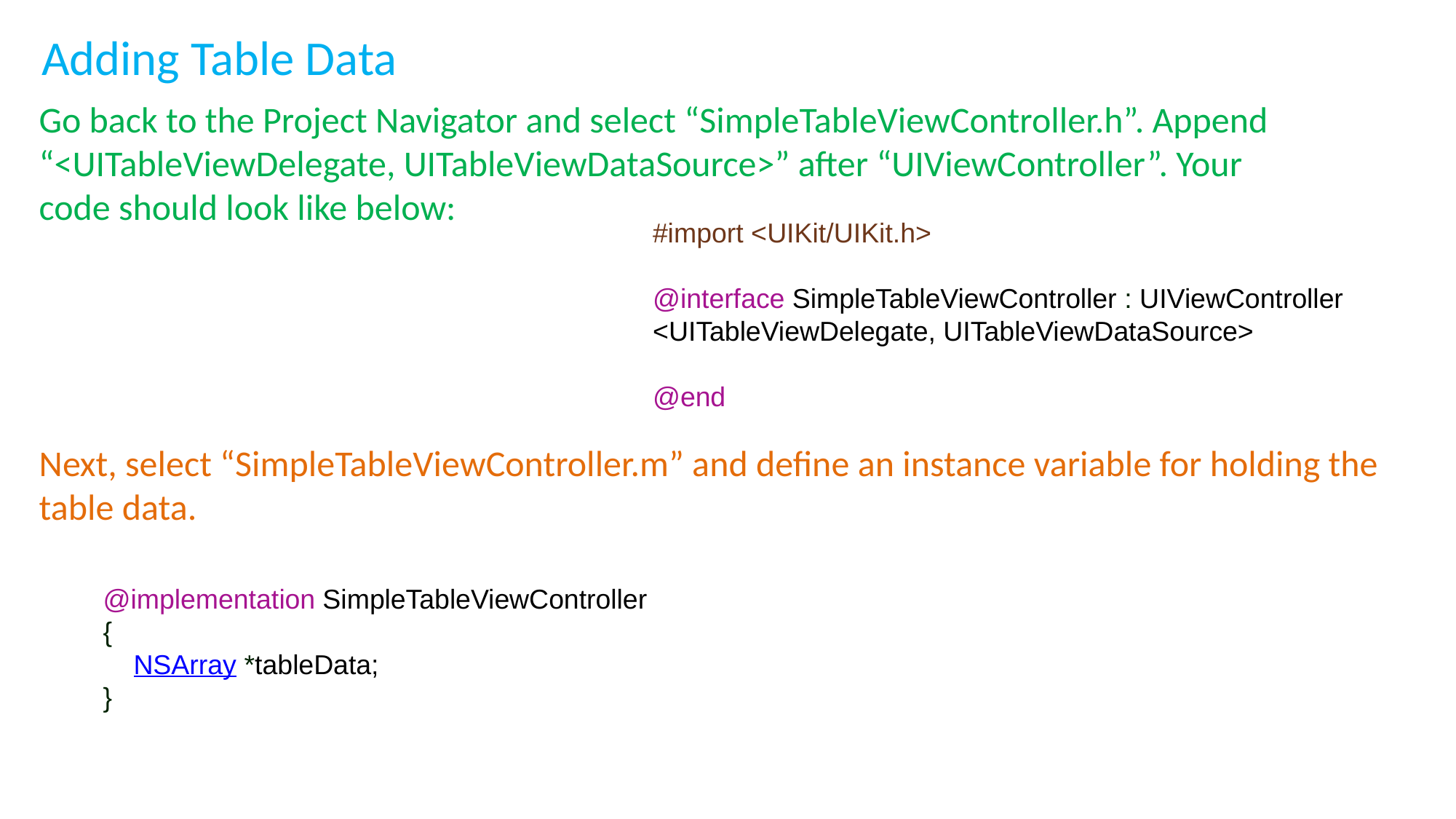

Adding Table Data
Go back to the Project Navigator and select “SimpleTableViewController.h”. Append “<UITableViewDelegate, UITableViewDataSource>” after “UIViewController”. Your code should look like below:
#import <UIKit/UIKit.h>
@interface SimpleTableViewController : UIViewController <UITableViewDelegate, UITableViewDataSource>
@end
Next, select “SimpleTableViewController.m” and define an instance variable for holding the table data.

@implementation SimpleTableViewController
{
    NSArray *tableData;
}